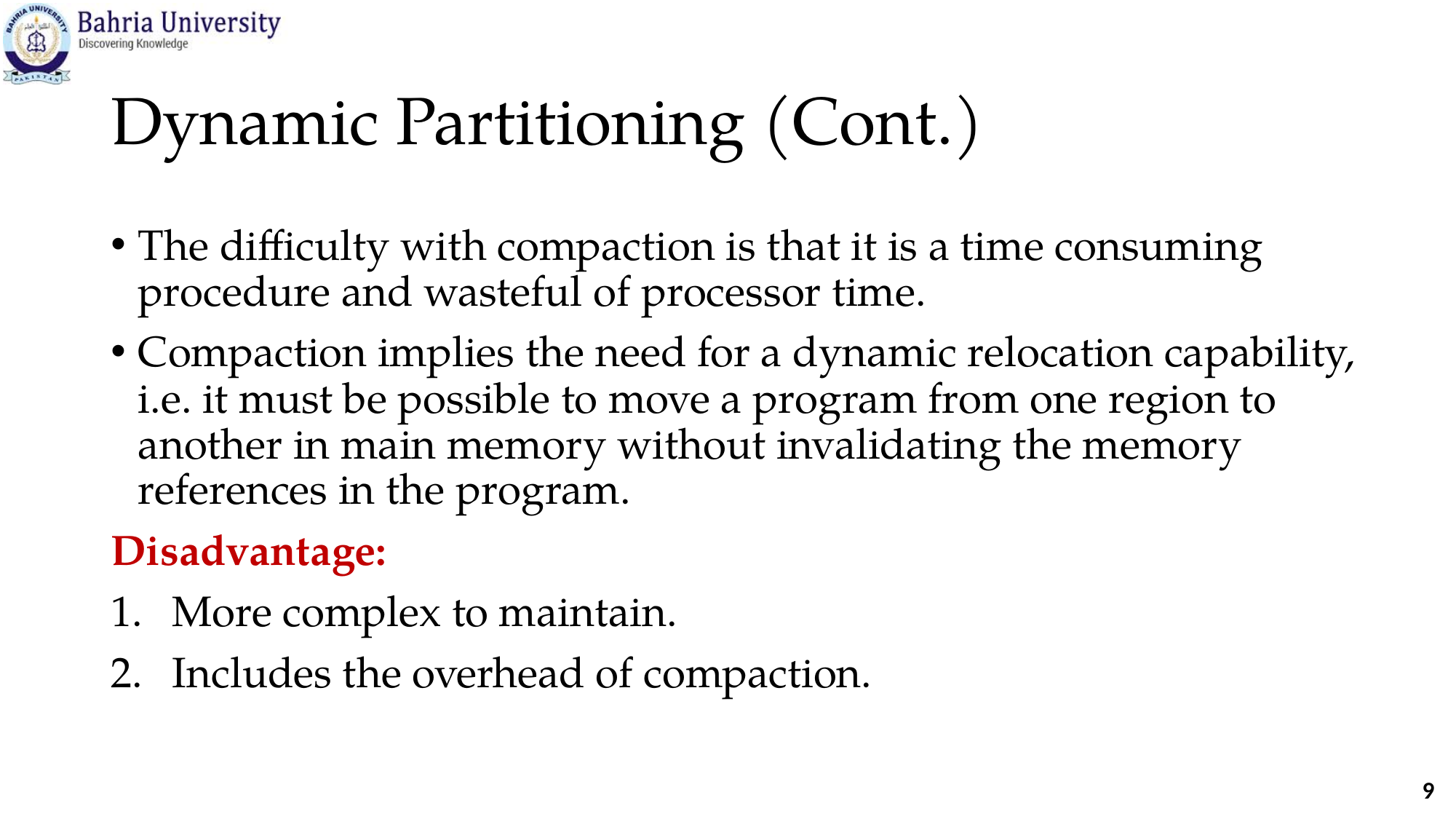

# Dynamic Partitioning (Cont.)
The difficulty with compaction is that it is a time consuming procedure and wasteful of processor time.
Compaction implies the need for a dynamic relocation capability, i.e. it must be possible to move a program from one region to another in main memory without invalidating the memory references in the program.
Disadvantage:
More complex to maintain.
Includes the overhead of compaction.

9